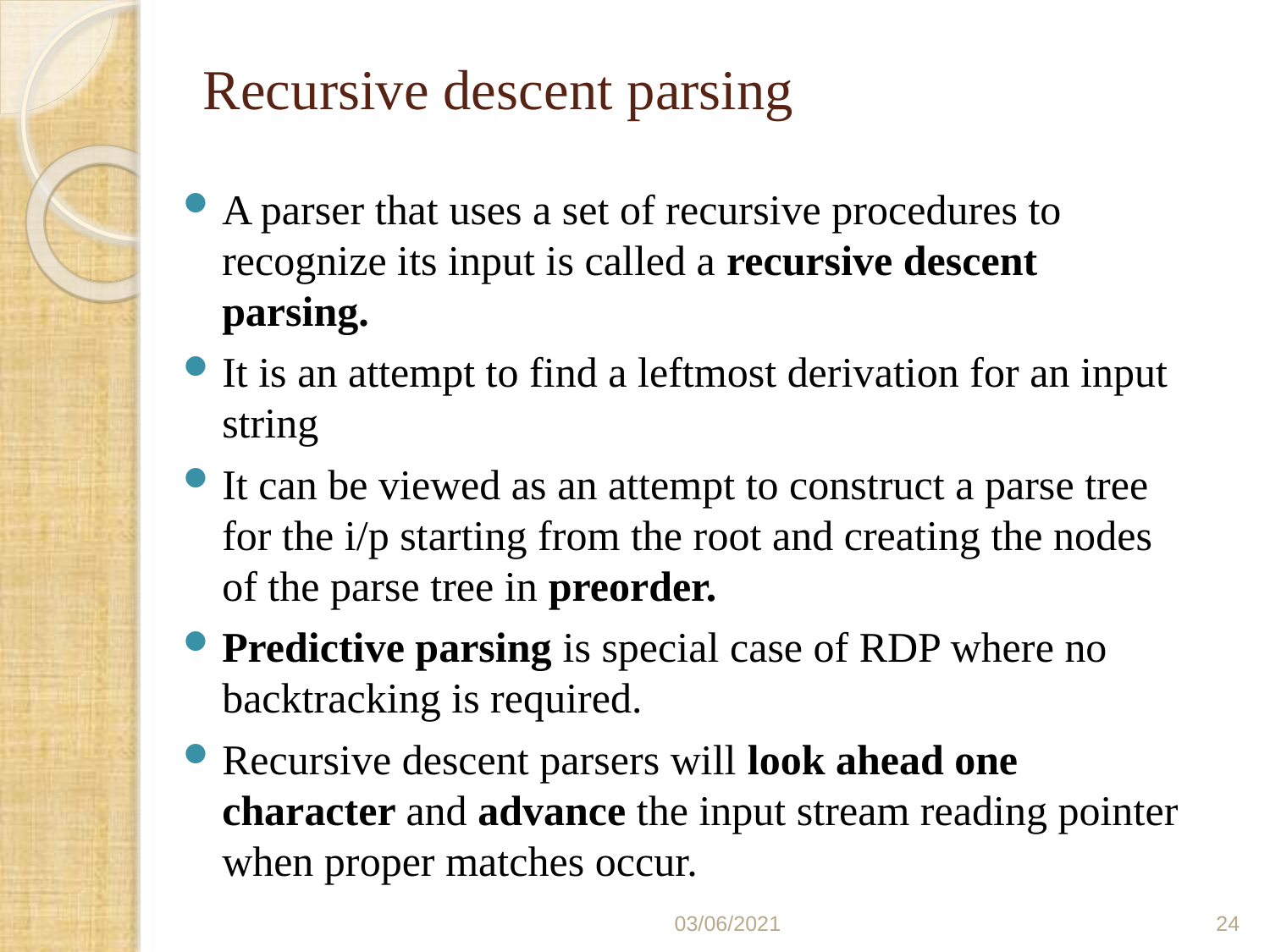

# Recursive descent parsing
A parser that uses a set of recursive procedures to recognize its input is called a recursive descent parsing.
It is an attempt to find a leftmost derivation for an input string
It can be viewed as an attempt to construct a parse tree for the i/p starting from the root and creating the nodes of the parse tree in preorder.
Predictive parsing is special case of RDP where no backtracking is required.
Recursive descent parsers will look ahead one character and advance the input stream reading pointer when proper matches occur.
03/06/2021
24